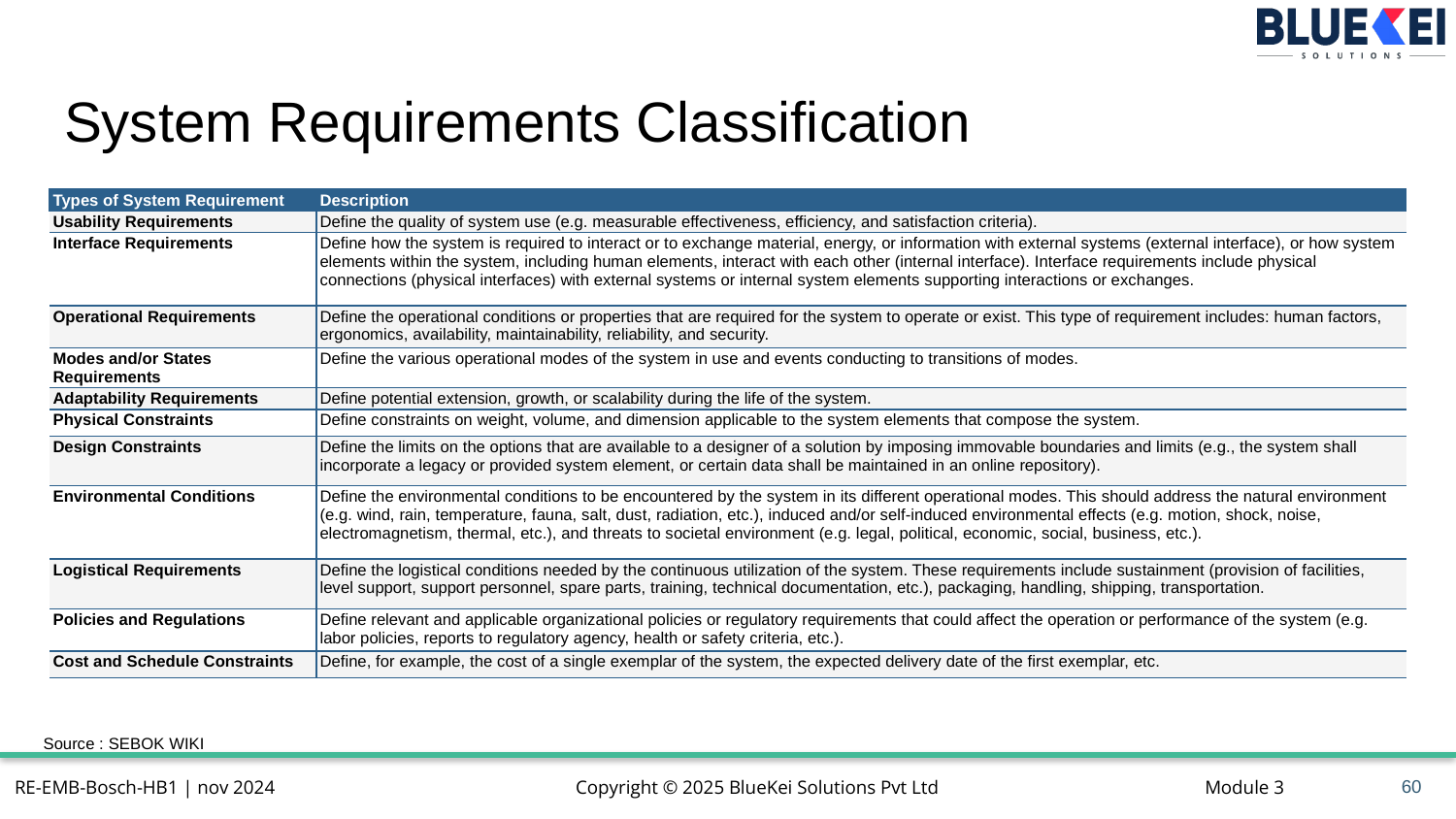

# System Requirements Classification
| Types of System Requirement | Description |
| --- | --- |
| Usability Requirements | Define the quality of system use (e.g. measurable effectiveness, efficiency, and satisfaction criteria). |
| Interface Requirements | Define how the system is required to interact or to exchange material, energy, or information with external systems (external interface), or how system elements within the system, including human elements, interact with each other (internal interface). Interface requirements include physical connections (physical interfaces) with external systems or internal system elements supporting interactions or exchanges. |
| Operational Requirements | Define the operational conditions or properties that are required for the system to operate or exist. This type of requirement includes: human factors, ergonomics, availability, maintainability, reliability, and security. |
| Modes and/or States Requirements | Define the various operational modes of the system in use and events conducting to transitions of modes. |
| Adaptability Requirements | Define potential extension, growth, or scalability during the life of the system. |
| Physical Constraints | Define constraints on weight, volume, and dimension applicable to the system elements that compose the system. |
| Design Constraints | Define the limits on the options that are available to a designer of a solution by imposing immovable boundaries and limits (e.g., the system shall incorporate a legacy or provided system element, or certain data shall be maintained in an online repository). |
| Environmental Conditions | Define the environmental conditions to be encountered by the system in its different operational modes. This should address the natural environment (e.g. wind, rain, temperature, fauna, salt, dust, radiation, etc.), induced and/or self-induced environmental effects (e.g. motion, shock, noise, electromagnetism, thermal, etc.), and threats to societal environment (e.g. legal, political, economic, social, business, etc.). |
| Logistical Requirements | Define the logistical conditions needed by the continuous utilization of the system. These requirements include sustainment (provision of facilities, level support, support personnel, spare parts, training, technical documentation, etc.), packaging, handling, shipping, transportation. |
| Policies and Regulations | Define relevant and applicable organizational policies or regulatory requirements that could affect the operation or performance of the system (e.g. labor policies, reports to regulatory agency, health or safety criteria, etc.). |
| Cost and Schedule Constraints | Define, for example, the cost of a single exemplar of the system, the expected delivery date of the first exemplar, etc. |
Source : SEBOK WIKI
60